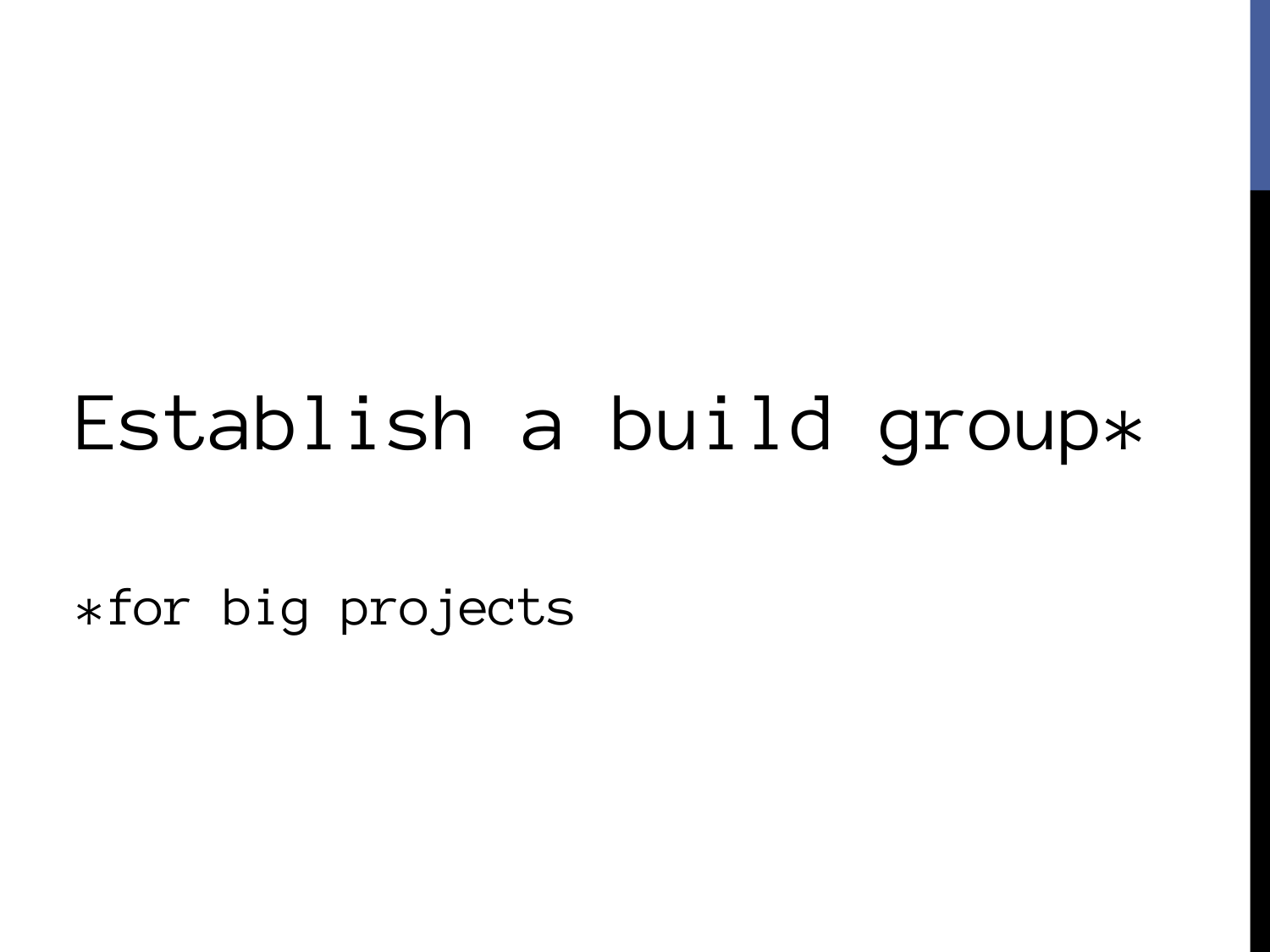

# Establish a build group* *for big projects